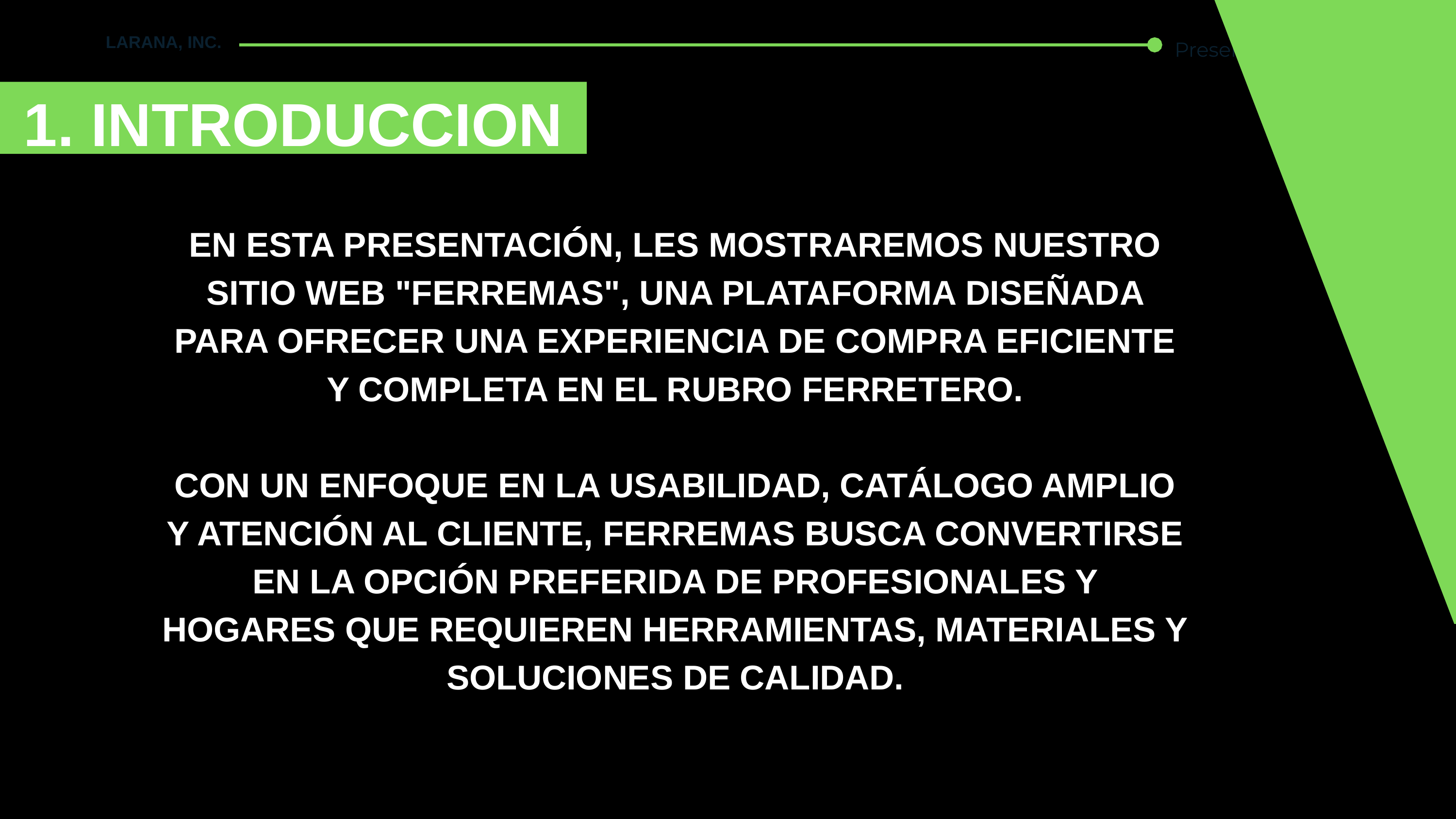

LARANA, INC.
Presentation Page 02

1. INTRODUCCION

EN ESTA PRESENTACIÓN, LES MOSTRAREMOS NUESTRO SITIO WEB "FERREMAS", UNA PLATAFORMA DISEÑADA PARA OFRECER UNA EXPERIENCIA DE COMPRA EFICIENTE Y COMPLETA EN EL RUBRO FERRETERO.

CON UN ENFOQUE EN LA USABILIDAD, CATÁLOGO AMPLIO Y ATENCIÓN AL CLIENTE, FERREMAS BUSCA CONVERTIRSE EN LA OPCIÓN PREFERIDA DE PROFESIONALES Y HOGARES QUE REQUIEREN HERRAMIENTAS, MATERIALES Y SOLUCIONES DE CALIDAD.